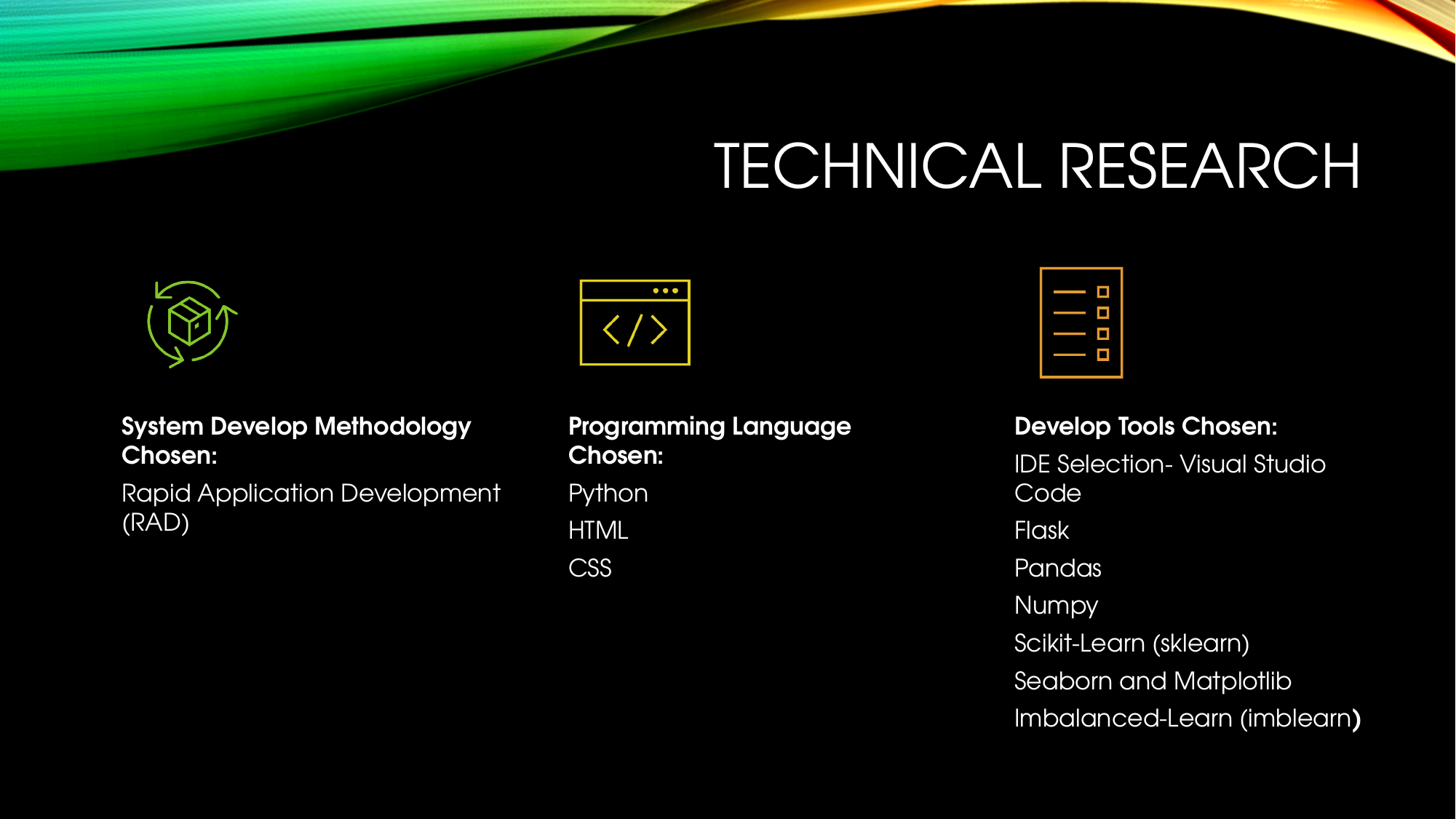

# Technical research
System Develop Methodology Chosen:
Rapid Application Development (RAD)
Programming Language Chosen:
Python
HTML
CSS

Develop Tools Chosen:
IDE Selection- Visual Studio Code
Flask
Pandas
Numpy
Scikit-Learn (sklearn)
Seaborn and Matplotlib
Imbalanced-Learn (imblearn)